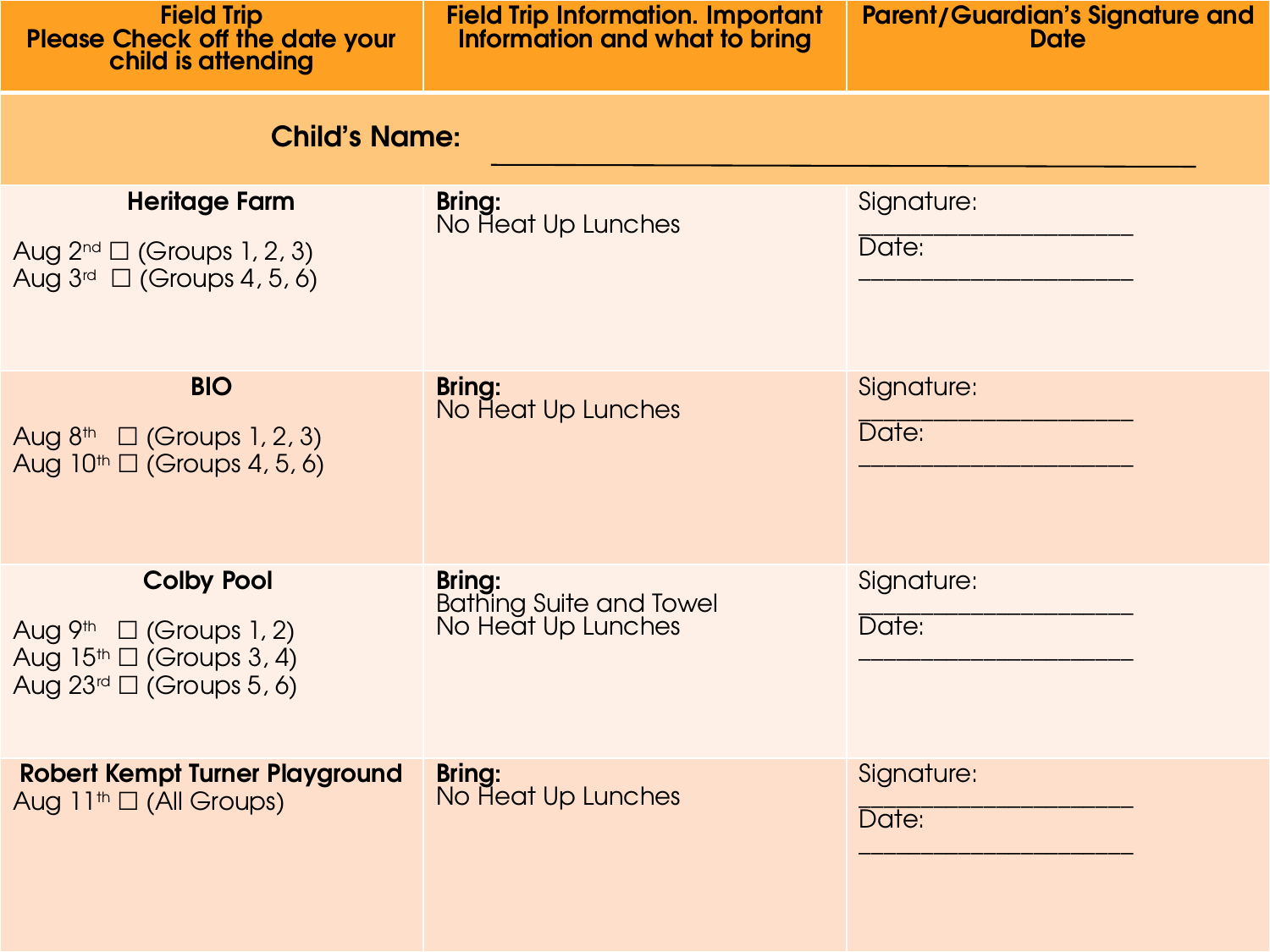

| Field Trip Please Check off the date your child is attending | Field Trip Information. Important Information and what to bring | Parent/Guardian’s Signature and Date |
| --- | --- | --- |
| Child’s Name: |  |  |
| Heritage Farm Aug 2nd ☐ (Groups 1, 2, 3) Aug 3rd ☐ (Groups 4, 5, 6) | Bring: No Heat Up Lunches | Signature: \_\_\_\_\_\_\_\_\_\_\_\_\_\_\_\_\_\_\_\_\_\_ Date: \_\_\_\_\_\_\_\_\_\_\_\_\_\_\_\_\_\_\_\_\_\_ |
| BIO Aug 8th ☐ (Groups 1, 2, 3) Aug 10th ☐ (Groups 4, 5, 6) | Bring: No Heat Up Lunches | Signature: \_\_\_\_\_\_\_\_\_\_\_\_\_\_\_\_\_\_\_\_\_\_ Date: \_\_\_\_\_\_\_\_\_\_\_\_\_\_\_\_\_\_\_\_\_\_ |
| Colby Pool Aug 9th ☐ (Groups 1, 2) Aug 15th ☐ (Groups 3, 4) Aug 23rd ☐ (Groups 5, 6) | Bring: Bathing Suite and Towel No Heat Up Lunches | Signature: \_\_\_\_\_\_\_\_\_\_\_\_\_\_\_\_\_\_\_\_\_\_ Date: \_\_\_\_\_\_\_\_\_\_\_\_\_\_\_\_\_\_\_\_\_\_ |
| Robert Kempt Turner Playground Aug 11th ☐ (All Groups) | Bring: No Heat Up Lunches | Signature: \_\_\_\_\_\_\_\_\_\_\_\_\_\_\_\_\_\_\_\_\_\_ Date: \_\_\_\_\_\_\_\_\_\_\_\_\_\_\_\_\_\_\_\_\_\_ |